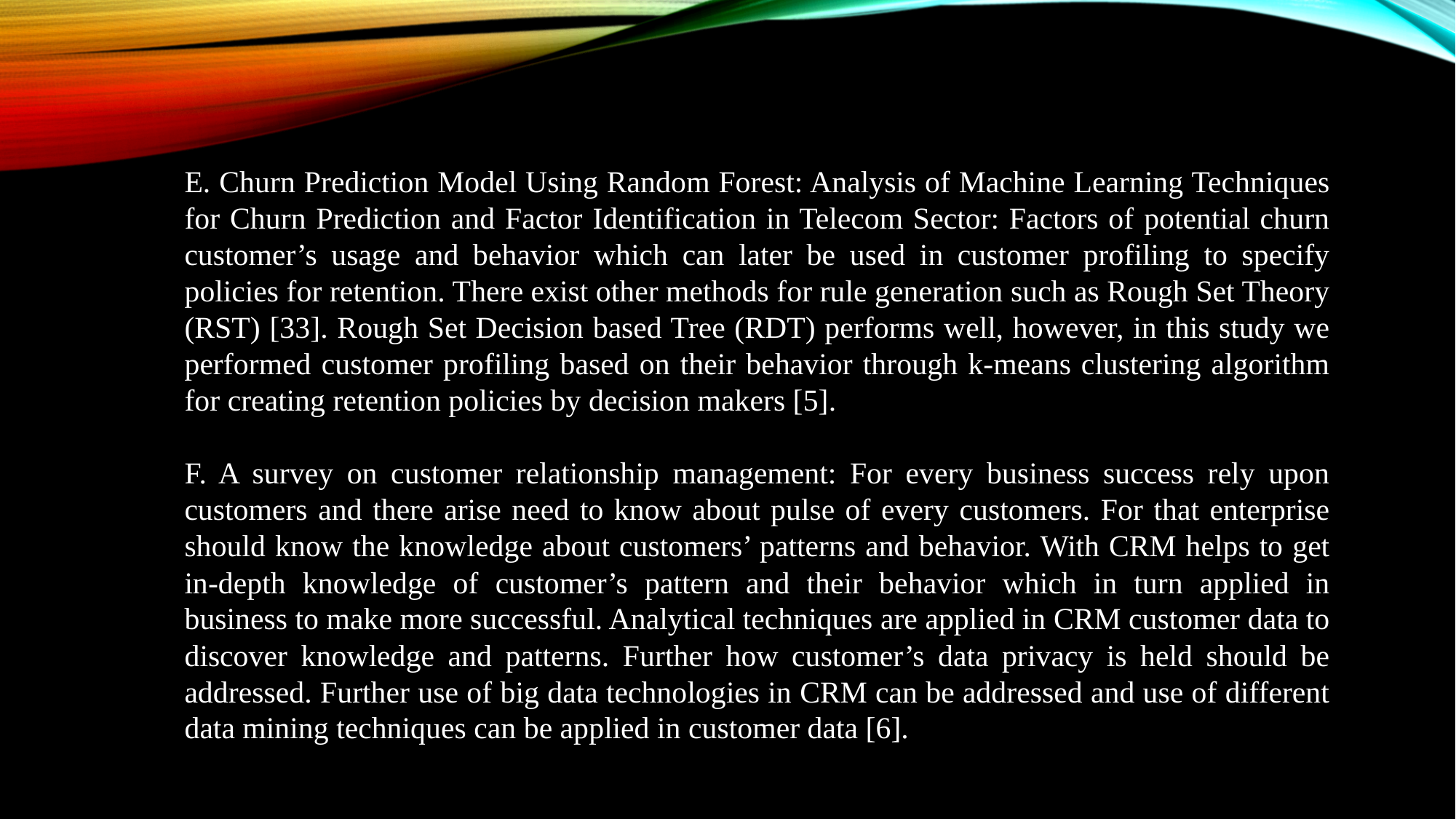

E. Churn Prediction Model Using Random Forest: Analysis of Machine Learning Techniques for Churn Prediction and Factor Identification in Telecom Sector: Factors of potential churn customer’s usage and behavior which can later be used in customer profiling to specify policies for retention. There exist other methods for rule generation such as Rough Set Theory (RST) [33]. Rough Set Decision based Tree (RDT) performs well, however, in this study we performed customer profiling based on their behavior through k-means clustering algorithm for creating retention policies by decision makers [5].

F. A survey on customer relationship management: For every business success rely upon customers and there arise need to know about pulse of every customers. For that enterprise should know the knowledge about customers’ patterns and behavior. With CRM helps to get in-depth knowledge of customer’s pattern and their behavior which in turn applied in business to make more successful. Analytical techniques are applied in CRM customer data to discover knowledge and patterns. Further how customer’s data privacy is held should be addressed. Further use of big data technologies in CRM can be addressed and use of different data mining techniques can be applied in customer data [6].